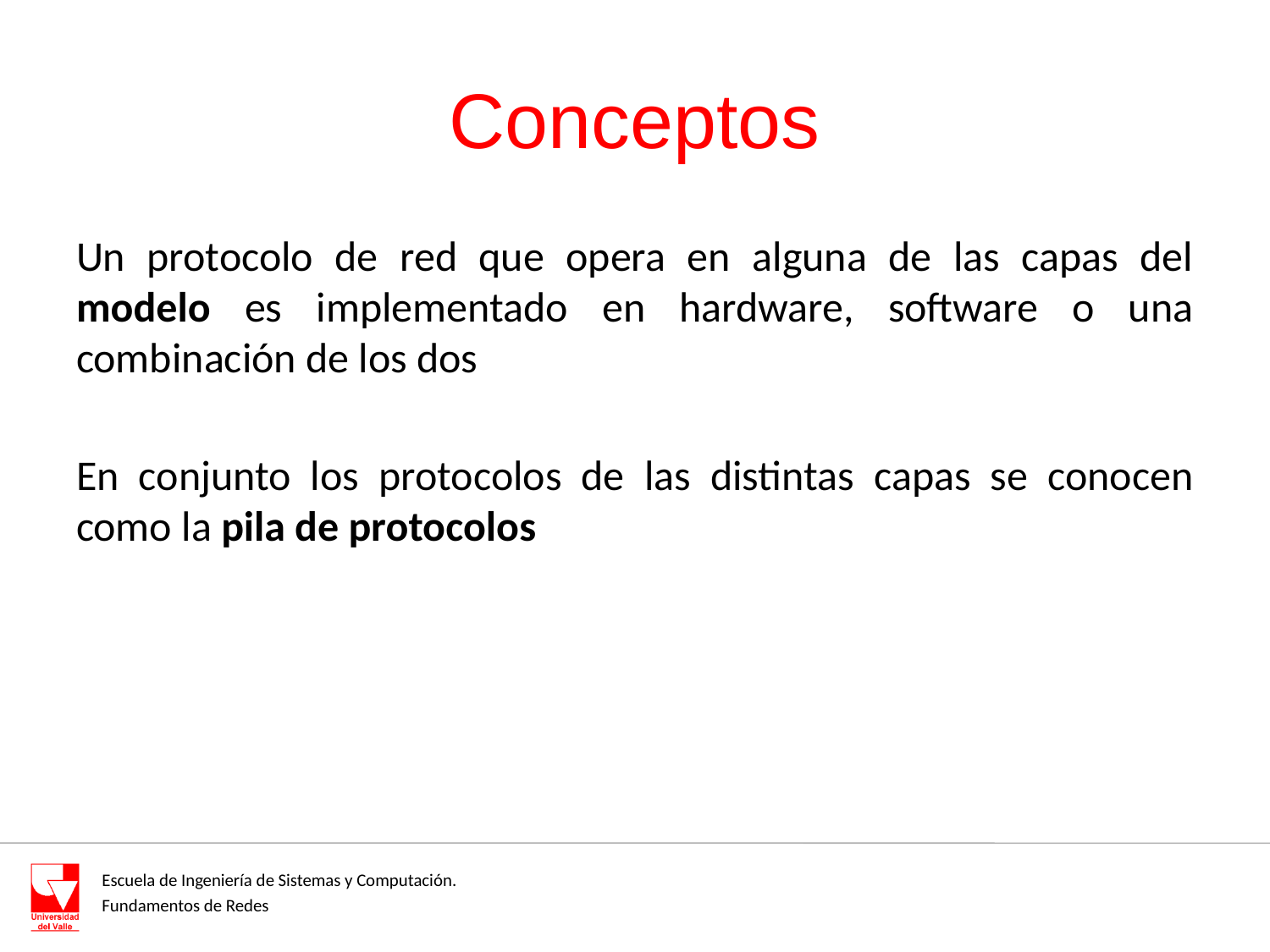

# Conceptos
Un protocolo de red que opera en alguna de las capas del modelo es implementado en hardware, software o una combinación de los dos

En conjunto los protocolos de las distintas capas se conocen como la pila de protocolos